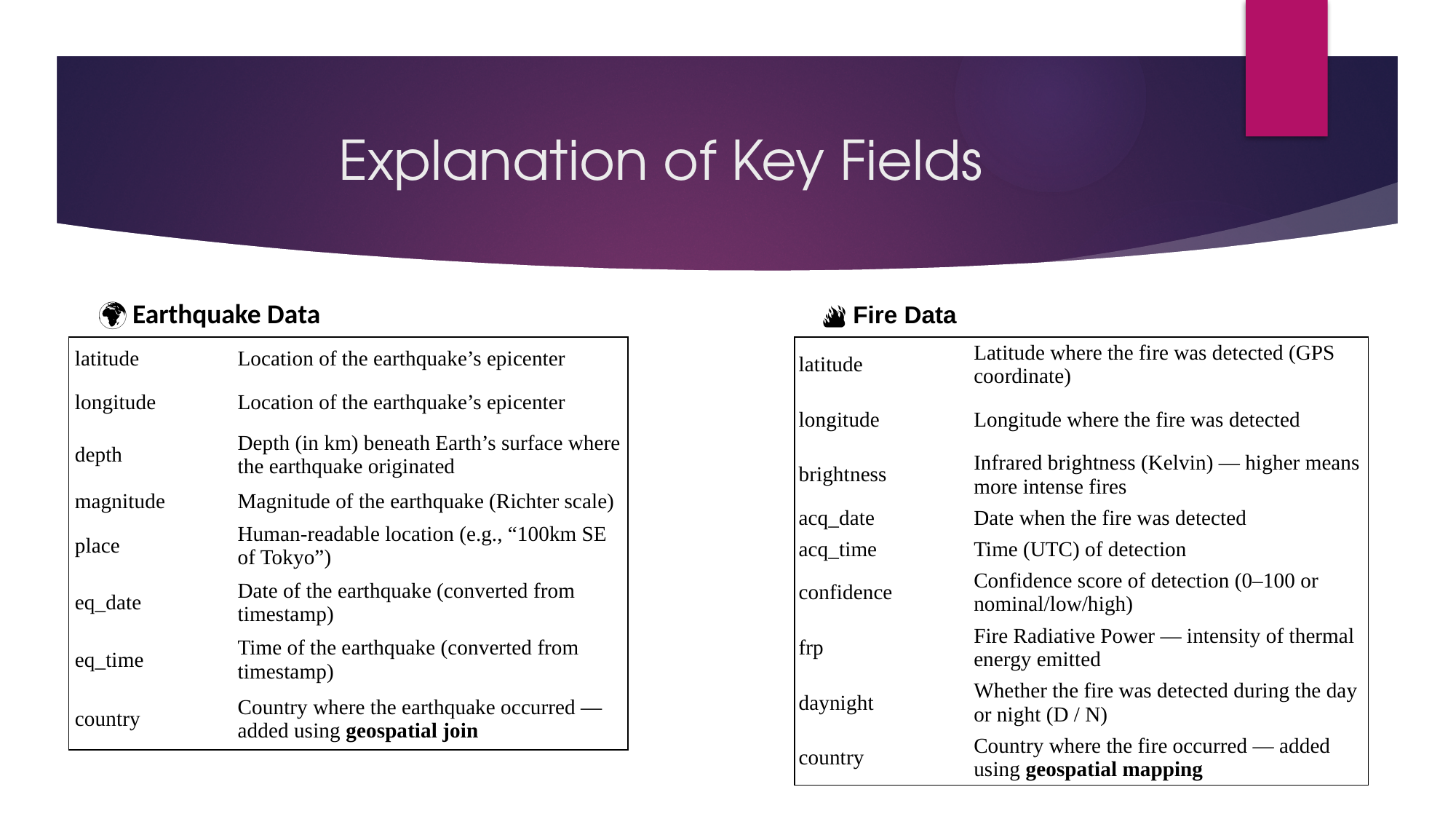

# Explanation of Key Fields
🌍 Earthquake Data
🔥 Fire Data
| latitude | Location of the earthquake’s epicenter |
| --- | --- |
| longitude | Location of the earthquake’s epicenter |
| depth | Depth (in km) beneath Earth’s surface where the earthquake originated |
| magnitude | Magnitude of the earthquake (Richter scale) |
| place | Human-readable location (e.g., “100km SE of Tokyo”) |
| eq\_date | Date of the earthquake (converted from timestamp) |
| eq\_time | Time of the earthquake (converted from timestamp) |
| country | Country where the earthquake occurred — added using geospatial join |
| latitude | Latitude where the fire was detected (GPS coordinate) |
| --- | --- |
| longitude | Longitude where the fire was detected |
| brightness | Infrared brightness (Kelvin) — higher means more intense fires |
| acq\_date | Date when the fire was detected |
| acq\_time | Time (UTC) of detection |
| confidence | Confidence score of detection (0–100 or nominal/low/high) |
| frp | Fire Radiative Power — intensity of thermal energy emitted |
| daynight | Whether the fire was detected during the day or night (D / N) |
| country | Country where the fire occurred — added using geospatial mapping |